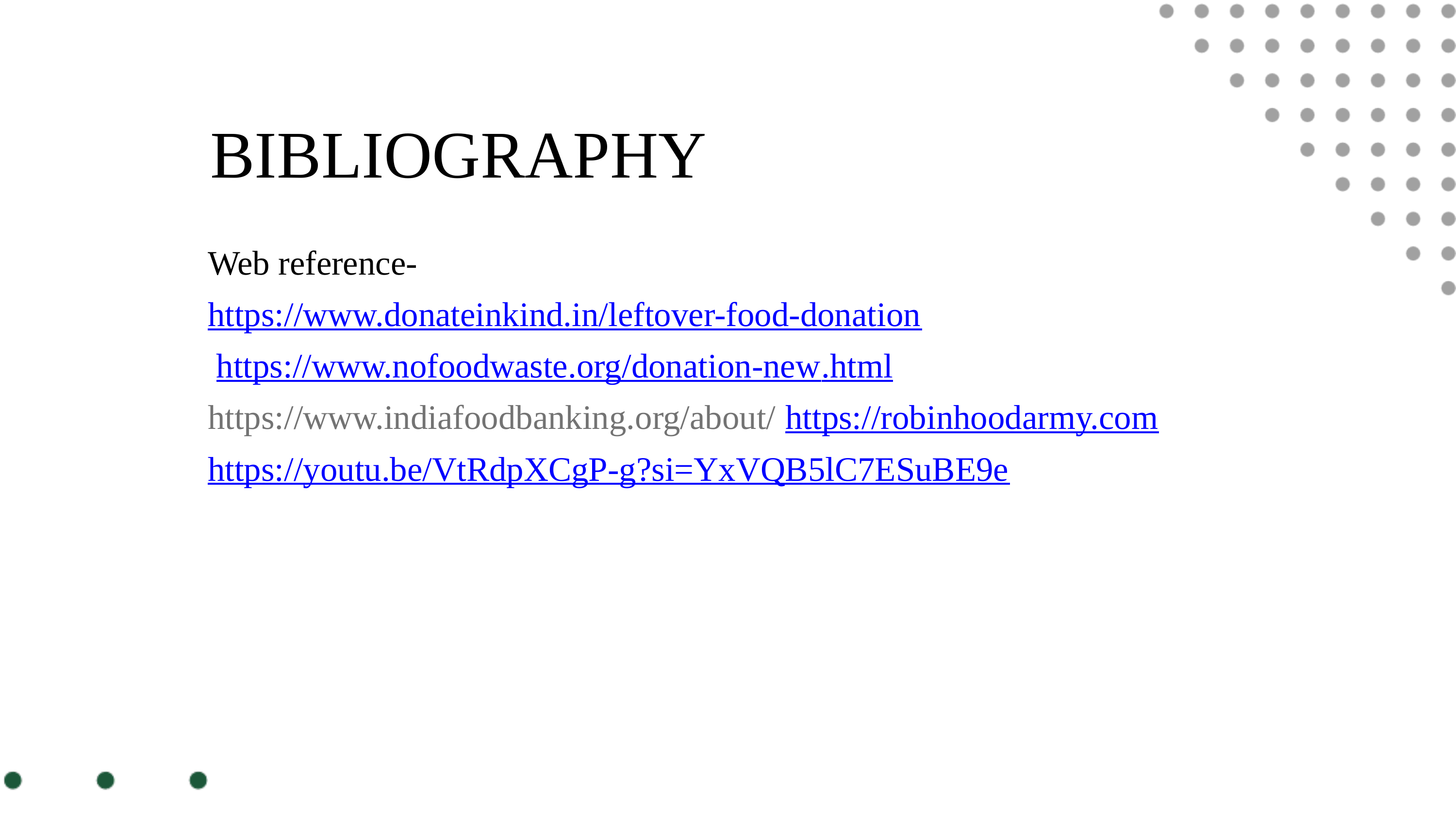

BIBLIOGRAPHY
Web reference-
https://www.donateinkind.in/leftover-food-donation
 https://www.nofoodwaste.org/donation-new.html
https://www.indiafoodbanking.org/about/ https://robinhoodarmy.com
https://youtu.be/VtRdpXCgP-g?si=YxVQB5lC7ESuBE9e